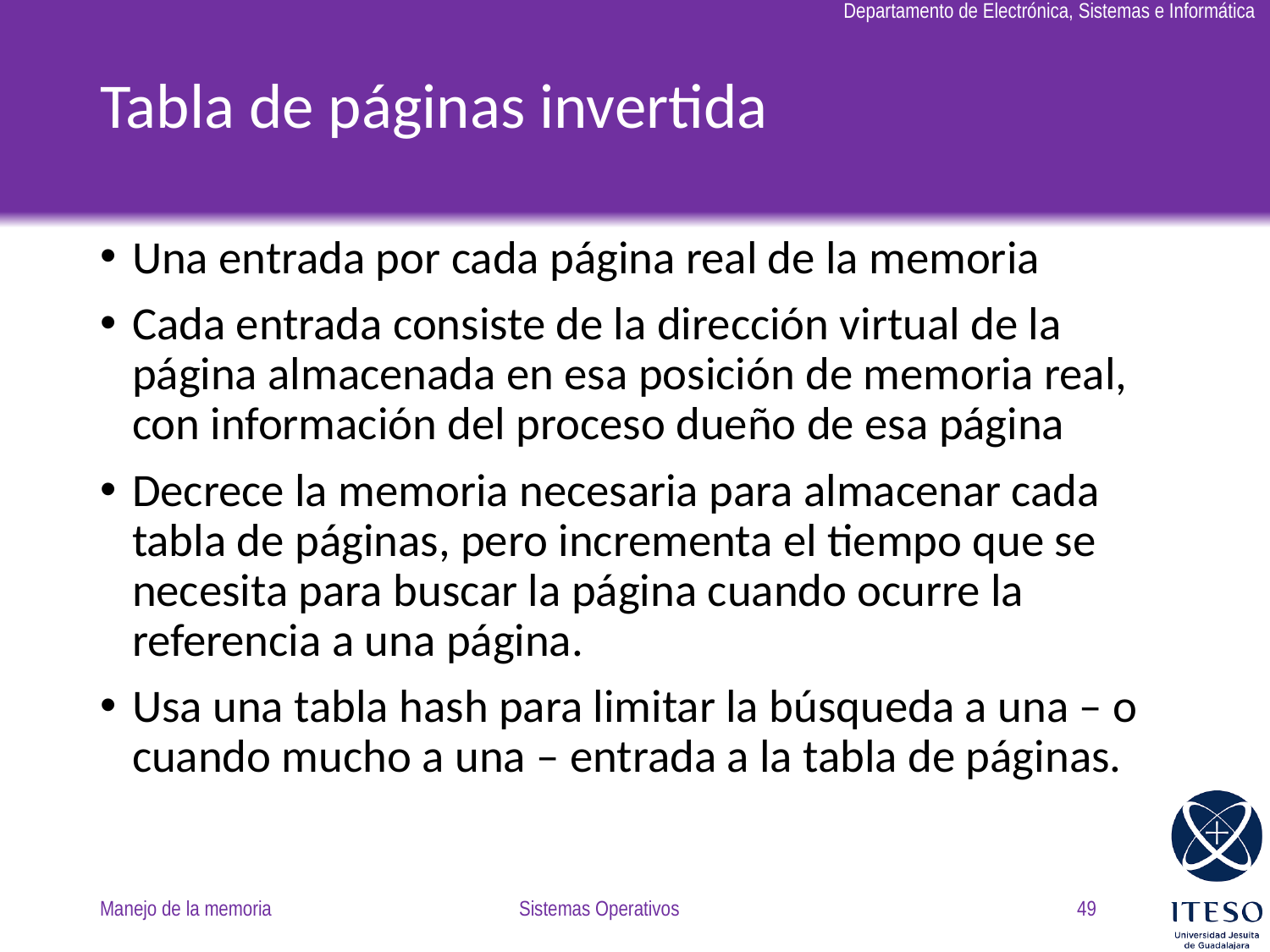

# Tabla de páginas invertida
Una entrada por cada página real de la memoria
Cada entrada consiste de la dirección virtual de la página almacenada en esa posición de memoria real, con información del proceso dueño de esa página
Decrece la memoria necesaria para almacenar cada tabla de páginas, pero incrementa el tiempo que se necesita para buscar la página cuando ocurre la referencia a una página.
Usa una tabla hash para limitar la búsqueda a una – o cuando mucho a una – entrada a la tabla de páginas.
Manejo de la memoria
Sistemas Operativos
49